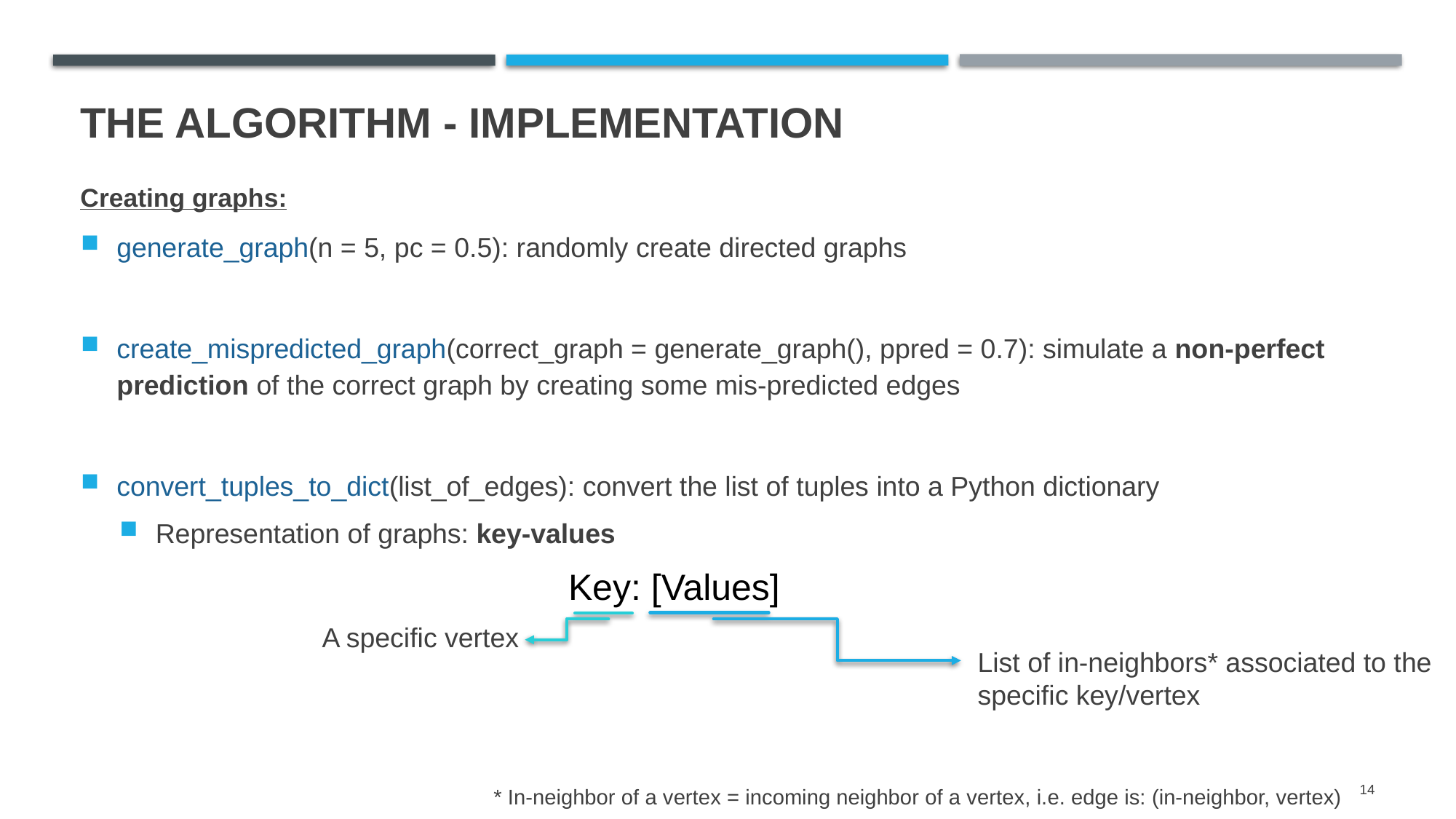

# The algorithm - implementation
Creating graphs:
generate_graph(n = 5, pc = 0.5): randomly create directed graphs

create_mispredicted_graph(correct_graph = generate_graph(), ppred = 0.7): simulate a non-perfect prediction of the correct graph by creating some mis-predicted edges

convert_tuples_to_dict(list_of_edges): convert the list of tuples into a Python dictionary
Representation of graphs: key-values

Key: [Values]
A specific vertex
List of in-neighbors* associated to the
specific key/vertex
14
* In-neighbor of a vertex = incoming neighbor of a vertex, i.e. edge is: (in-neighbor, vertex)